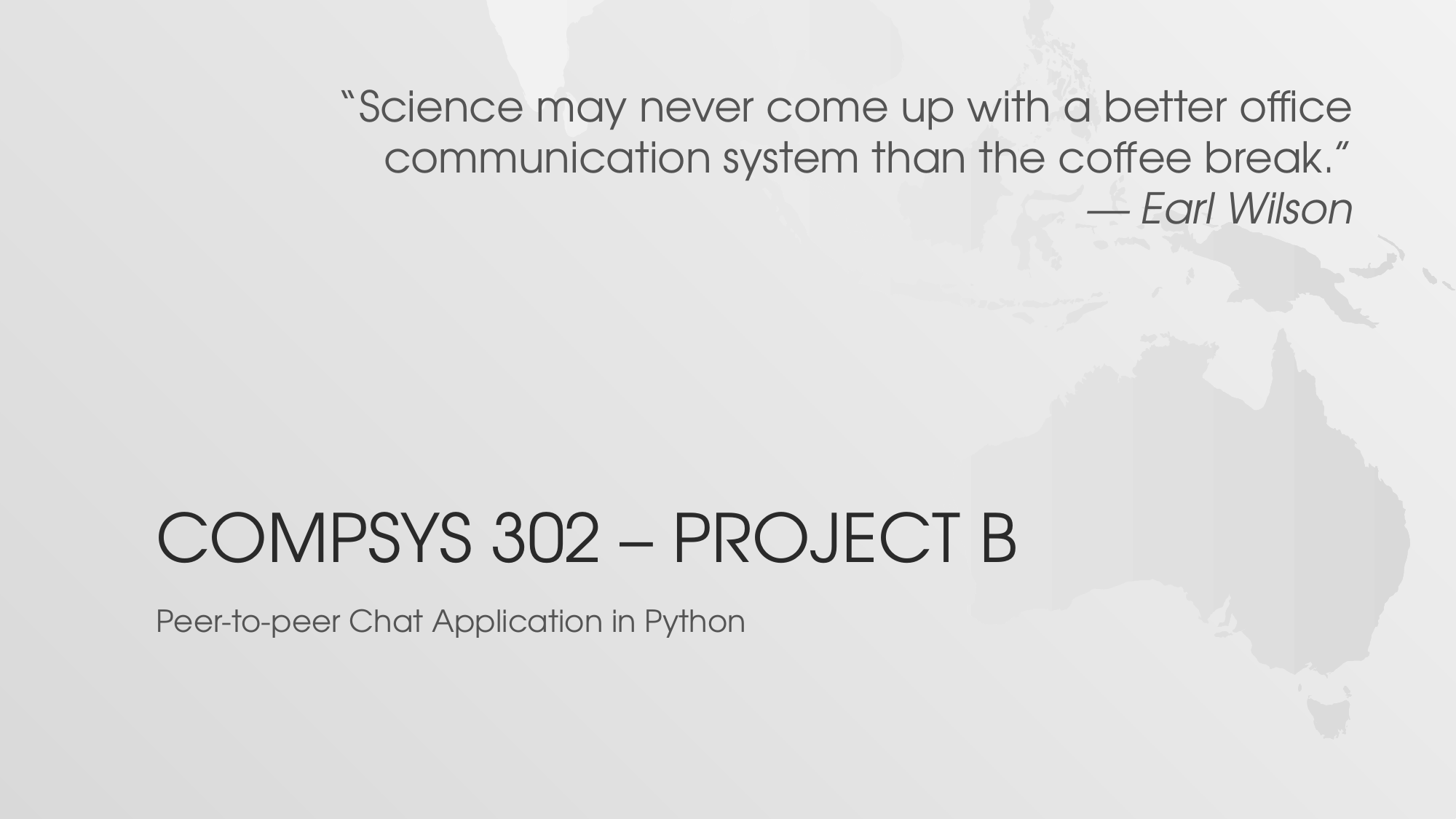

“Science may never come up with a better office communication system than the coffee break.”
— Earl Wilson
# COMPSYS 302 – Project B
Peer-to-peer Chat Application in Python